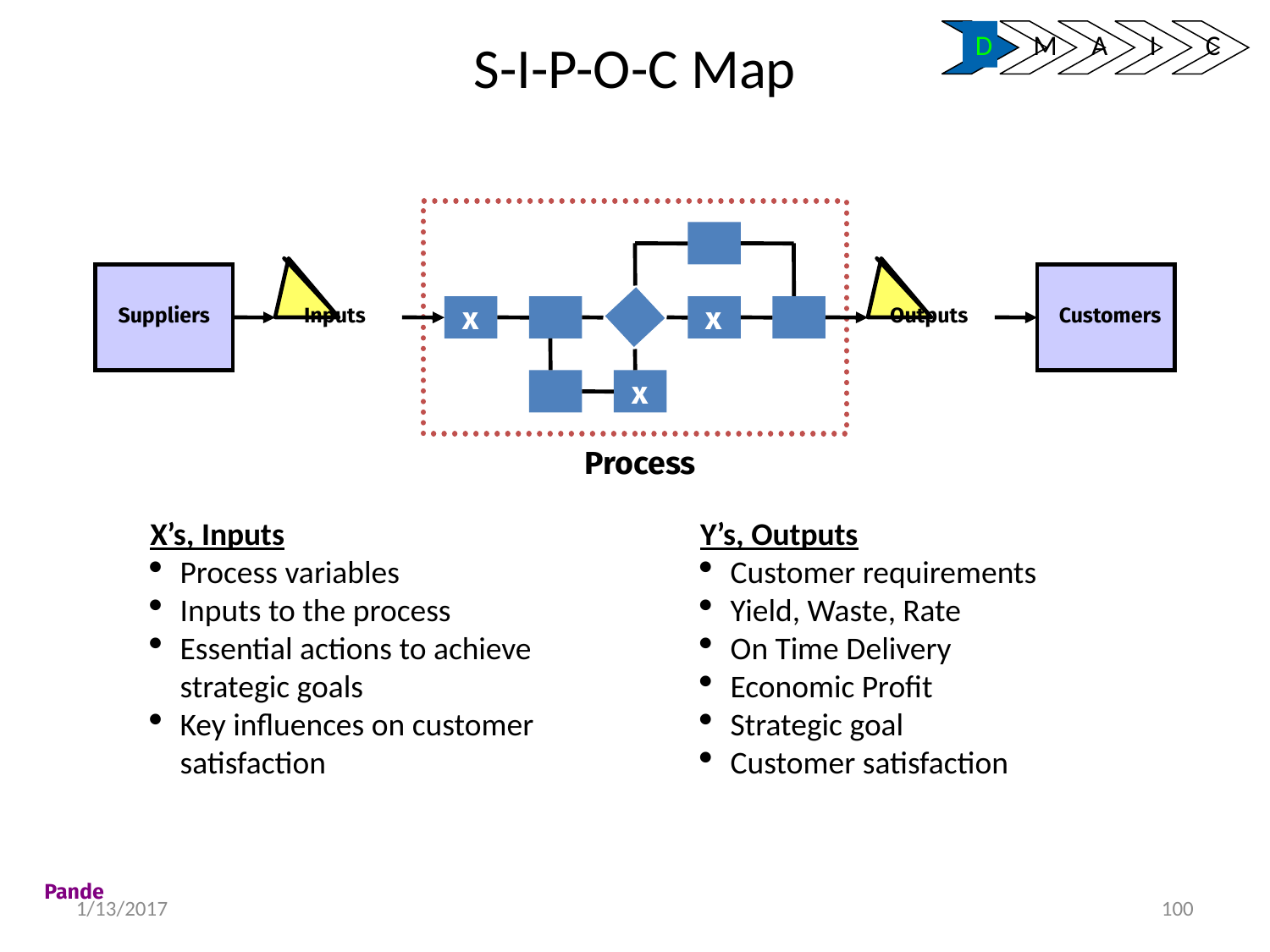

D

M

A

I

C
S-I-P-O-C Map

Suppliers
Inputs
Outputs
Customers

x

x

x

Process
X’s, Inputs
Process variables
Inputs to the process
Essential actions to achieve strategic goals
Key influences on customer satisfaction
Y’s, Outputs
Customer requirements
Yield, Waste, Rate
On Time Delivery
Economic Profit
Strategic goal
Customer satisfaction
Pande
1/13/2017
100